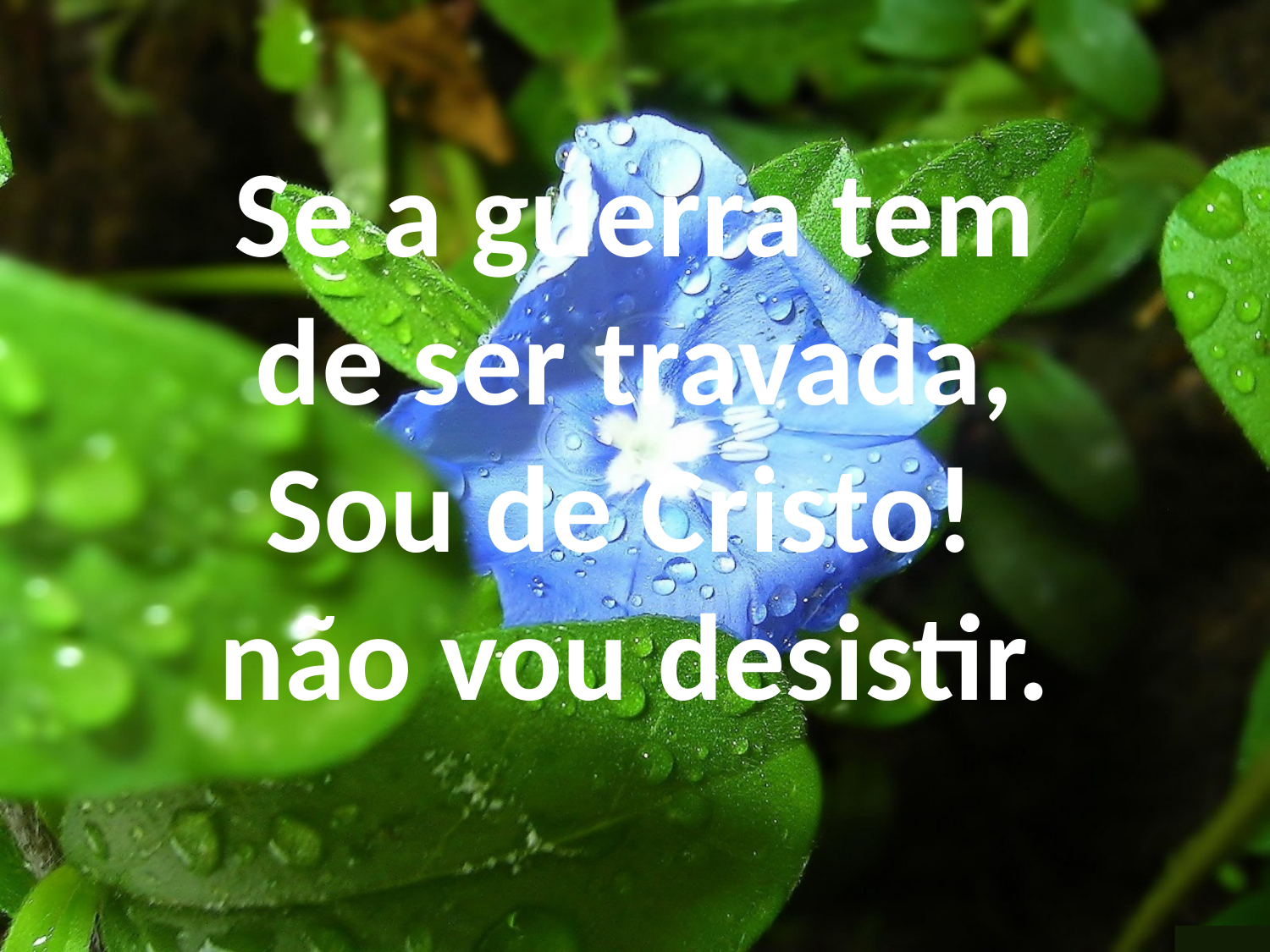

Se a guerra tem
de ser travada,
Sou de Cristo!
não vou desistir.